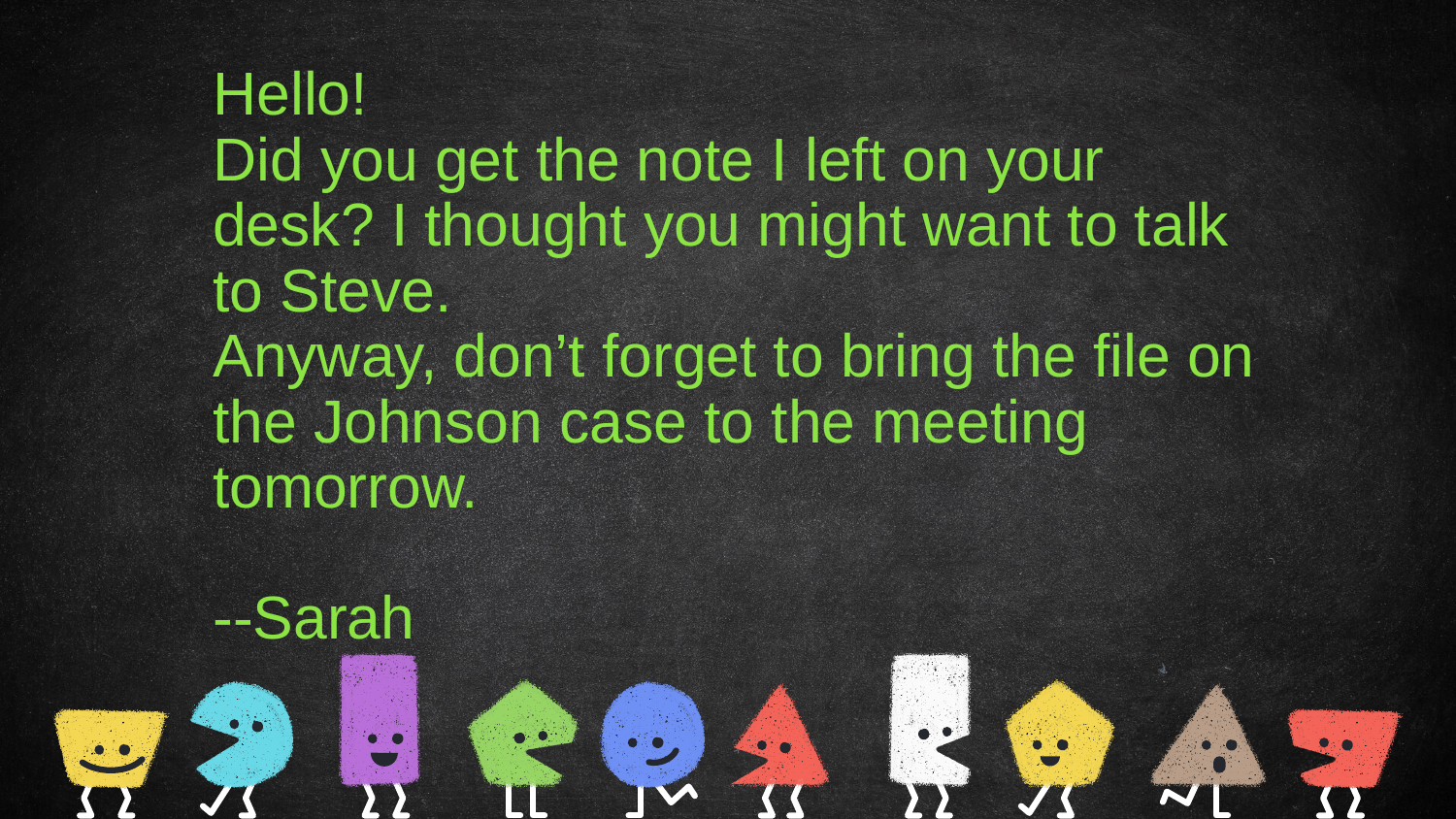

Hello!
Did you get the note I left on your desk? I thought you might want to talk to Steve.
Anyway, don’t forget to bring the file on the Johnson case to the meeting tomorrow.
--Sarah